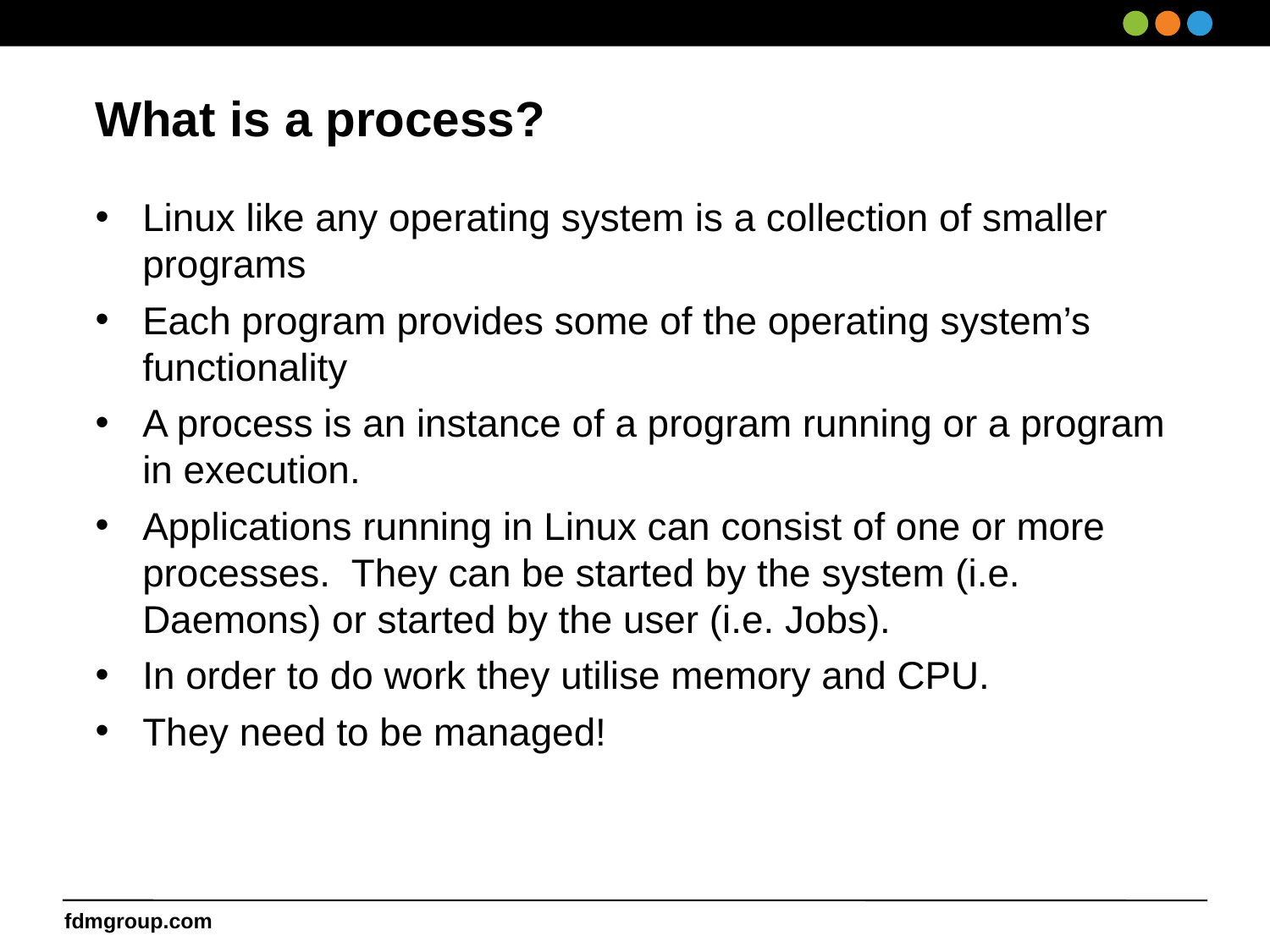

What is a process?
Linux like any operating system is a collection of smaller programs
Each program provides some of the operating system’s functionality
A process is an instance of a program running or a program in execution.
Applications running in Linux can consist of one or more processes.  They can be started by the system (i.e. Daemons) or started by the user (i.e. Jobs).
In order to do work they utilise memory and CPU.
They need to be managed!